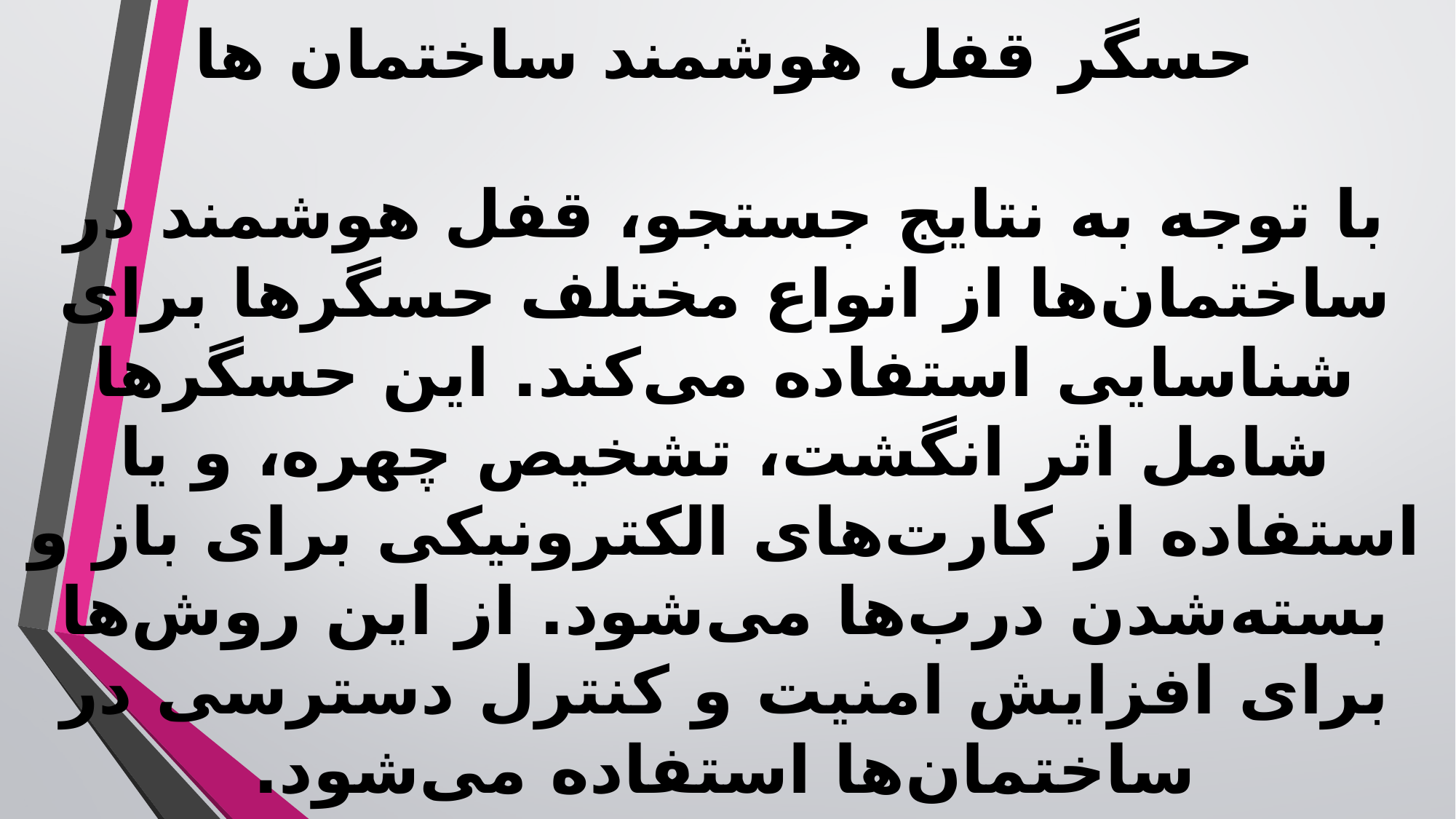

# حسگر قفل هوشمند ساختمان ها با توجه به نتایج جستجو، قفل هوشمند در ساختمان‌ها از انواع مختلف حسگرها برای شناسایی استفاده می‌کند. این حسگرها شامل اثر انگشت، تشخیص چهره، و یا استفاده از کارت‌های الکترونیکی برای باز و بسته‌شدن درب‌ها می‌شود. از این روش‌ها برای افزایش امنیت و کنترل دسترسی در ساختمان‌ها استفاده می‌شود.